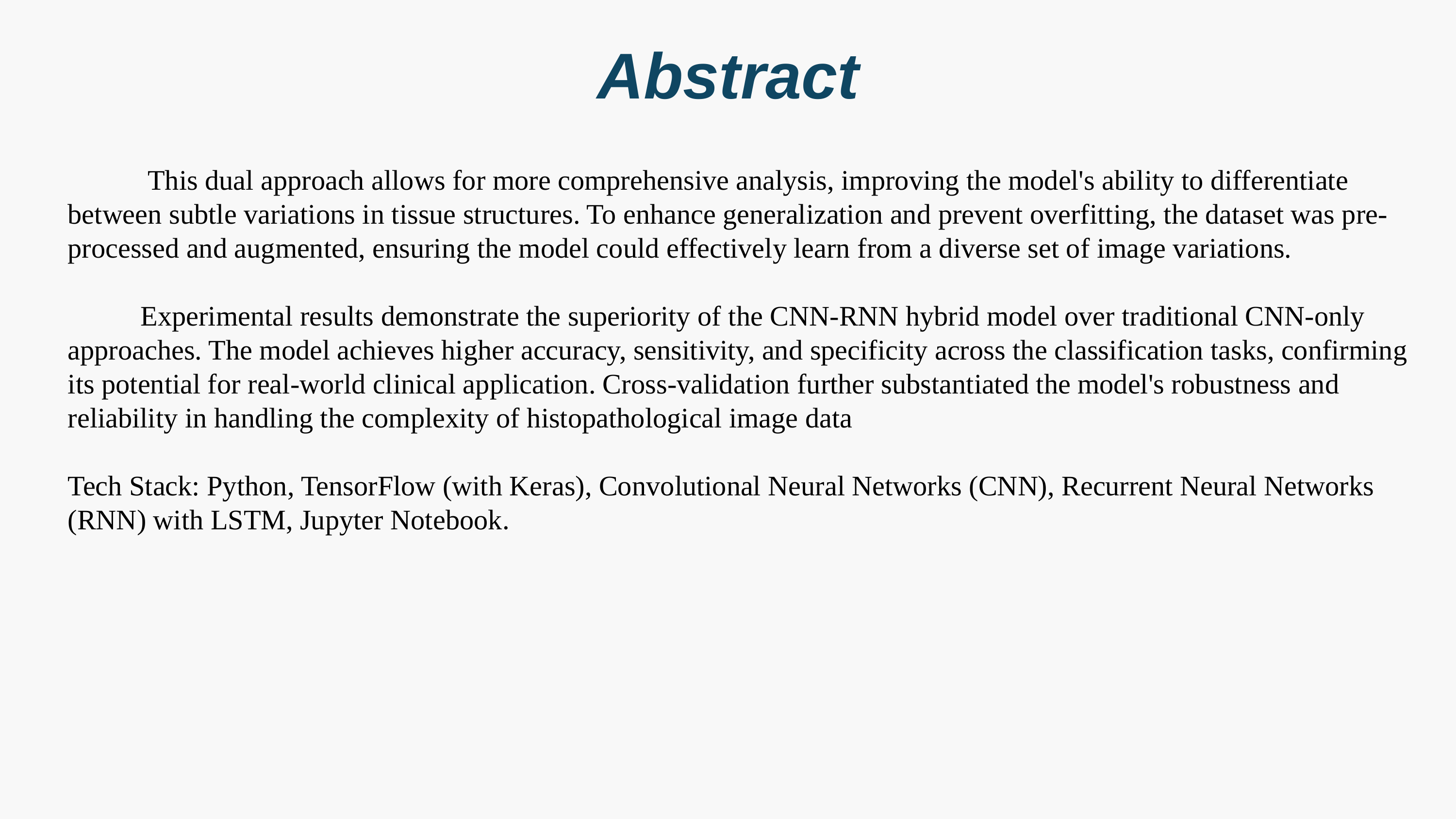

Abstract

	 This dual approach allows for more comprehensive analysis, improving the model's ability to differentiate between subtle variations in tissue structures. To enhance generalization and prevent overfitting, the dataset was pre-processed and augmented, ensuring the model could effectively learn from a diverse set of image variations.

	Experimental results demonstrate the superiority of the CNN-RNN hybrid model over traditional CNN-only approaches. The model achieves higher accuracy, sensitivity, and specificity across the classification tasks, confirming its potential for real-world clinical application. Cross-validation further substantiated the model's robustness and reliability in handling the complexity of histopathological image data

Tech Stack: Python, TensorFlow (with Keras), Convolutional Neural Networks (CNN), Recurrent Neural Networks (RNN) with LSTM, Jupyter Notebook.